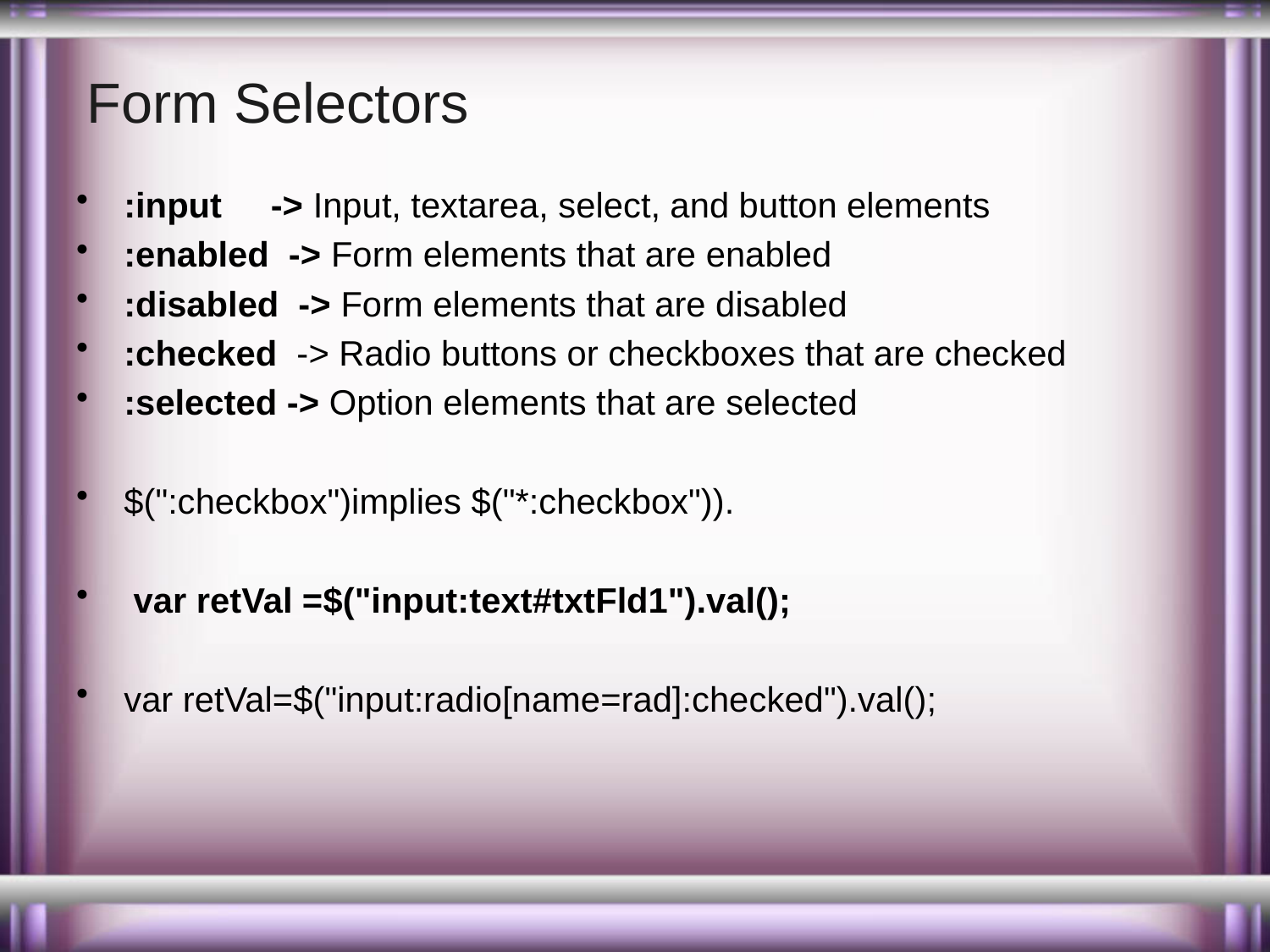

# Form Selectors

:input     -> Input, textarea, select, and button elements
:enabled  -> Form elements that are enabled
:disabled  -> Form elements that are disabled
:checked  -> Radio buttons or checkboxes that are checked
:selected -> Option elements that are selected

$(":checkbox")implies $("*:checkbox")).

 var retVal =$("input:text#txtFld1").val();

var retVal=$("input:radio[name=rad]:checked").val();